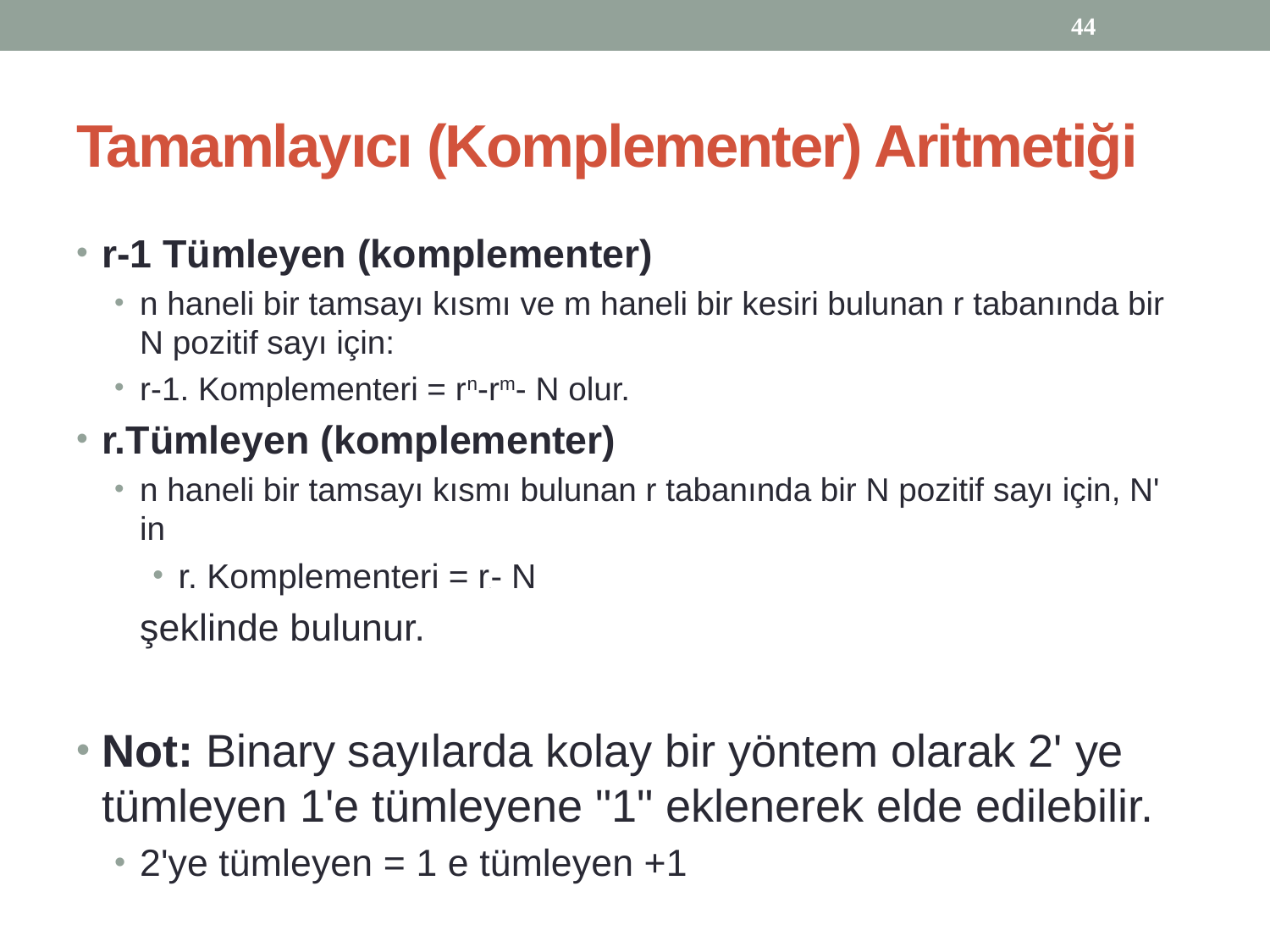

44
# Tamamlayıcı (Komplementer) Aritmetiği
r-1 Tümleyen (komplementer)
n haneli bir tamsayı kısmı ve m haneli bir kesiri bulunan r tabanında bir N pozitif sayı için:
r-1. Komplementeri = rn-rm- N olur.
r.Tümleyen (komplementer)
n haneli bir tamsayı kısmı bulunan r tabanında bir N pozitif sayı için, N' in
r. Komplementeri = rn- N
	şeklinde bulunur.

Not: Binary sayılarda kolay bir yöntem olarak 2' ye tümleyen 1'e tümleyene "1" eklenerek elde edilebilir.
2'ye tümleyen = 1 e tümleyen +1